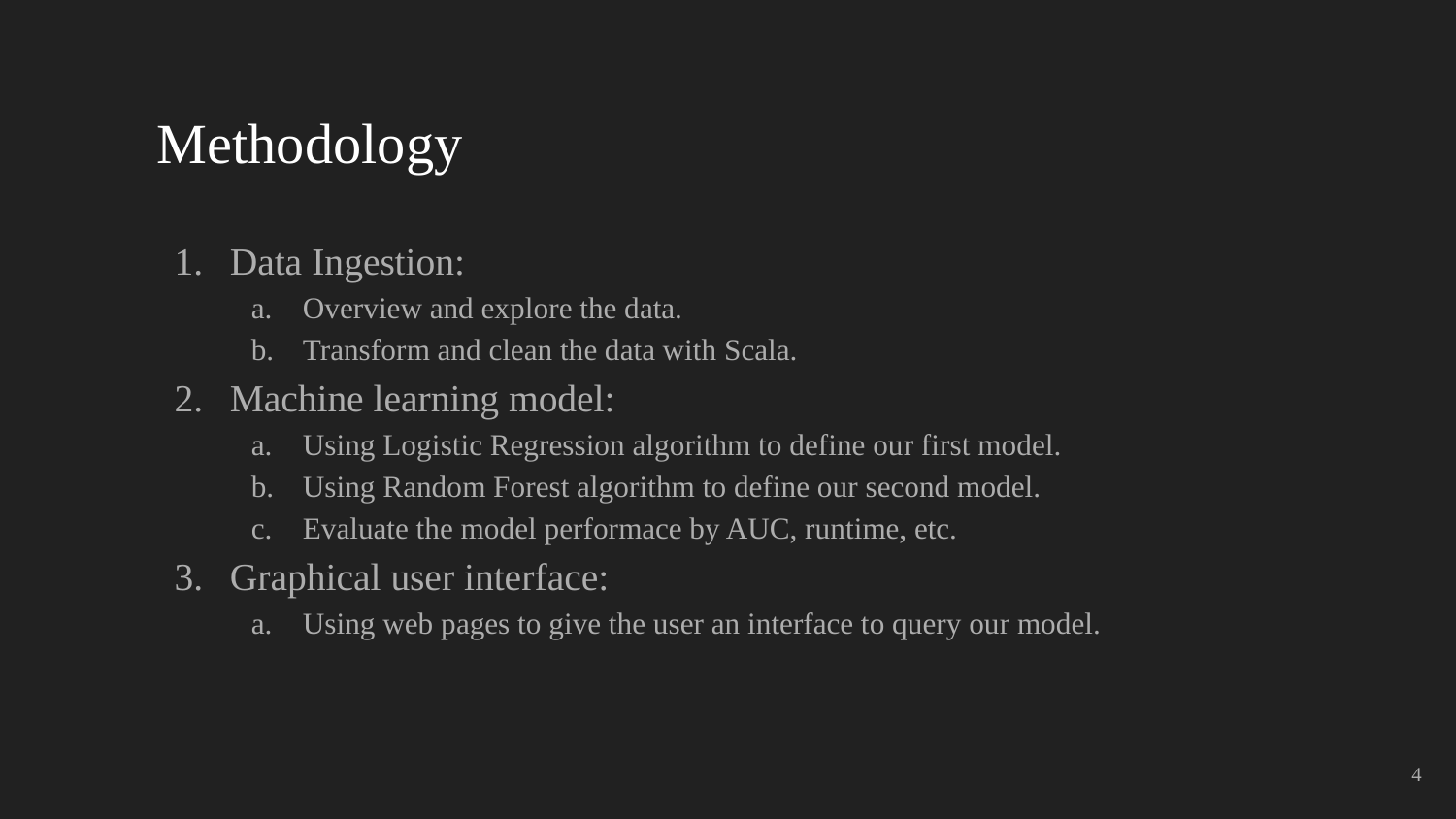

# Methodology
Data Ingestion:
Overview and explore the data.
Transform and clean the data with Scala.
Machine learning model:
Using Logistic Regression algorithm to define our first model.
Using Random Forest algorithm to define our second model.
Evaluate the model performace by AUC, runtime, etc.
Graphical user interface:
Using web pages to give the user an interface to query our model.
4